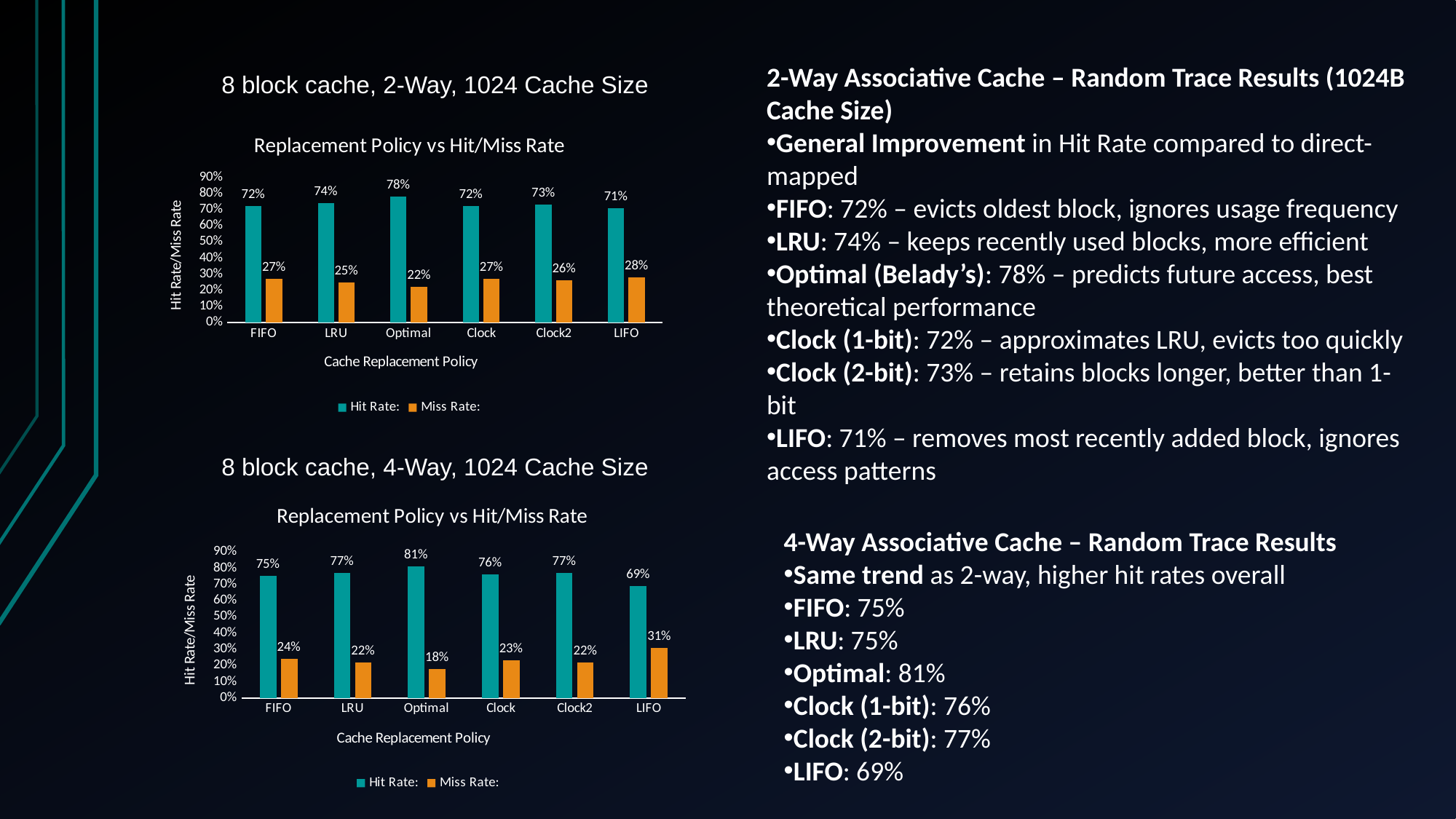

2-Way Associative Cache – Random Trace Results (1024B Cache Size)
General Improvement in Hit Rate compared to direct-mapped
FIFO: 72% – evicts oldest block, ignores usage frequency
LRU: 74% – keeps recently used blocks, more efficient
Optimal (Belady’s): 78% – predicts future access, best theoretical performance
Clock (1-bit): 72% – approximates LRU, evicts too quickly
Clock (2-bit): 73% – retains blocks longer, better than 1-bit
LIFO: 71% – removes most recently added block, ignores access patterns

8 block cache, 2-Way, 1024 Cache Size

### Chart: Replacement Policy vs Hit/Miss Rate

| Category | Hit Rate: | Miss Rate: |
|---|---|---|
| FIFO | 0.72 | 0.27 |
| LRU | 0.74 | 0.25 |
| Optimal | 0.78 | 0.22 |
| Clock | 0.72 | 0.27 |
| Clock2 | 0.73 | 0.26 |
| LIFO | 0.71 | 0.28 |
8 block cache, 4-Way, 1024 Cache Size

### Chart: Replacement Policy vs Hit/Miss Rate

| Category | Hit Rate: | Miss Rate: |
|---|---|---|
| FIFO | 0.75 | 0.24 |
| LRU | 0.77 | 0.22 |
| Optimal | 0.81 | 0.18 |
| Clock | 0.76 | 0.23 |
| Clock2 | 0.77 | 0.22 |
| LIFO | 0.69 | 0.31 |
4-Way Associative Cache – Random Trace Results
Same trend as 2-way, higher hit rates overall
FIFO: 75%
LRU: 75%
Optimal: 81%
Clock (1-bit): 76%
Clock (2-bit): 77%
LIFO: 69%